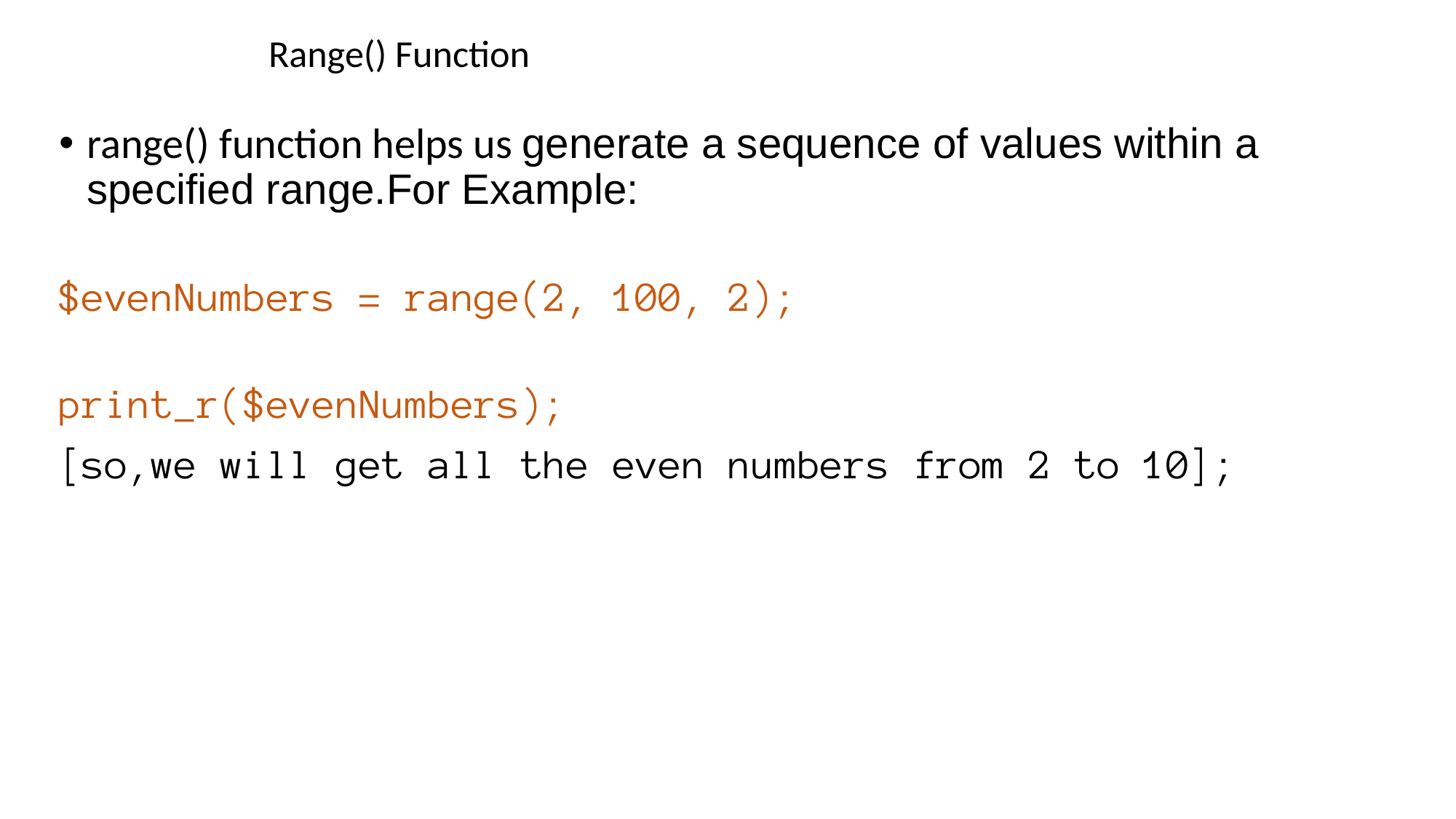

# Range() Function
range() function helps us generate a sequence of values within a specified range.For Example:
$evenNumbers = range(2, 100, 2);
print_r($evenNumbers);
[so,we will get all the even numbers from 2 to 10];